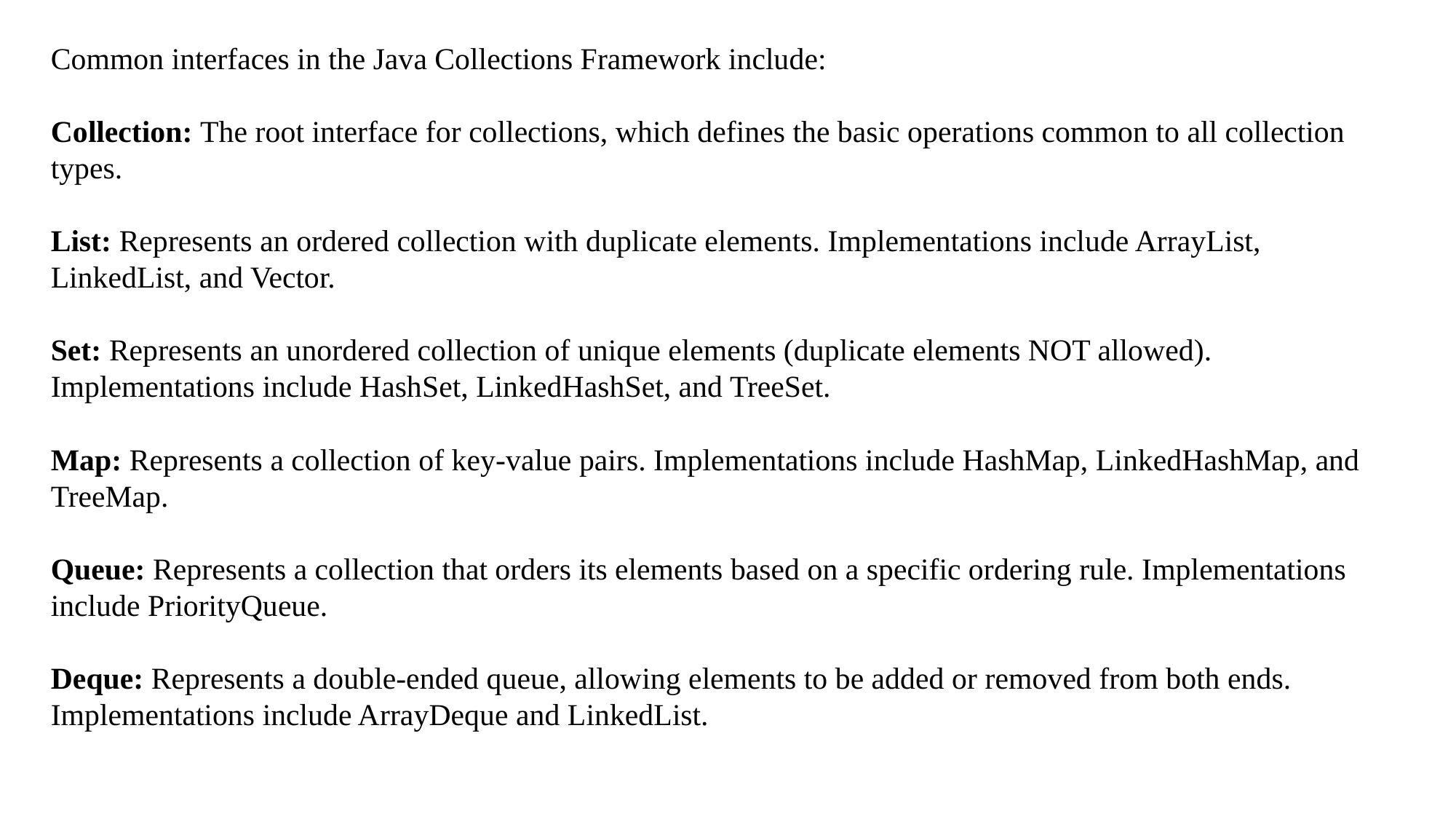

Common interfaces in the Java Collections Framework include:

Collection: The root interface for collections, which defines the basic operations common to all collection types.

List: Represents an ordered collection with duplicate elements. Implementations include ArrayList, LinkedList, and Vector.

Set: Represents an unordered collection of unique elements (duplicate elements NOT allowed). Implementations include HashSet, LinkedHashSet, and TreeSet.

Map: Represents a collection of key-value pairs. Implementations include HashMap, LinkedHashMap, and TreeMap.

Queue: Represents a collection that orders its elements based on a specific ordering rule. Implementations include PriorityQueue.

Deque: Represents a double-ended queue, allowing elements to be added or removed from both ends. Implementations include ArrayDeque and LinkedList.